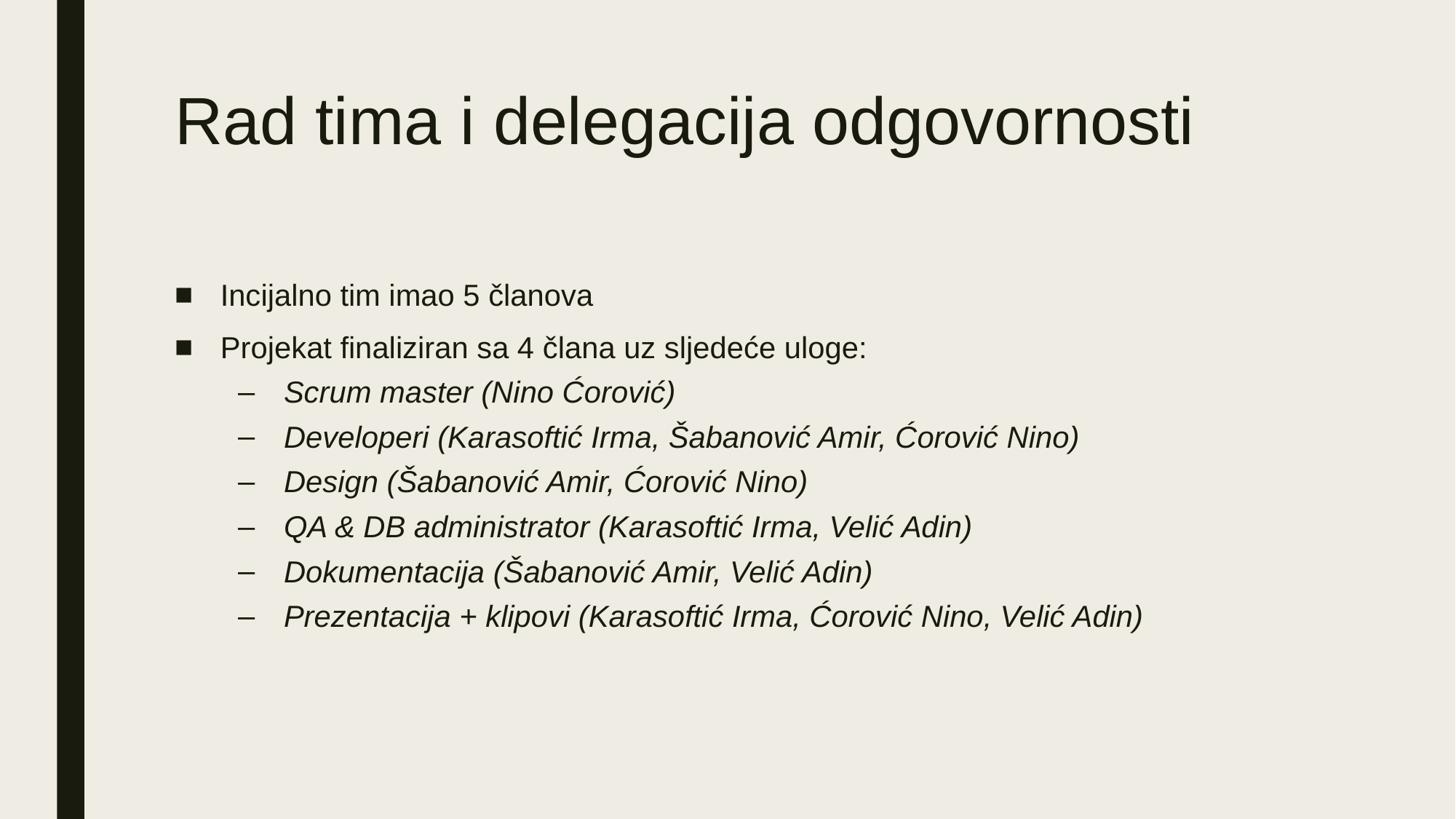

# Rad tima i delegacija odgovornosti
Incijalno tim imao 5 članova
Projekat finaliziran sa 4 člana uz sljedeće uloge:
Scrum master (Nino Ćorović)
Developeri (Karasoftić Irma, Šabanović Amir, Ćorović Nino)
Design (Šabanović Amir, Ćorović Nino)
QA & DB administrator (Karasoftić Irma, Velić Adin)
Dokumentacija (Šabanović Amir, Velić Adin)
Prezentacija + klipovi (Karasoftić Irma, Ćorović Nino, Velić Adin)